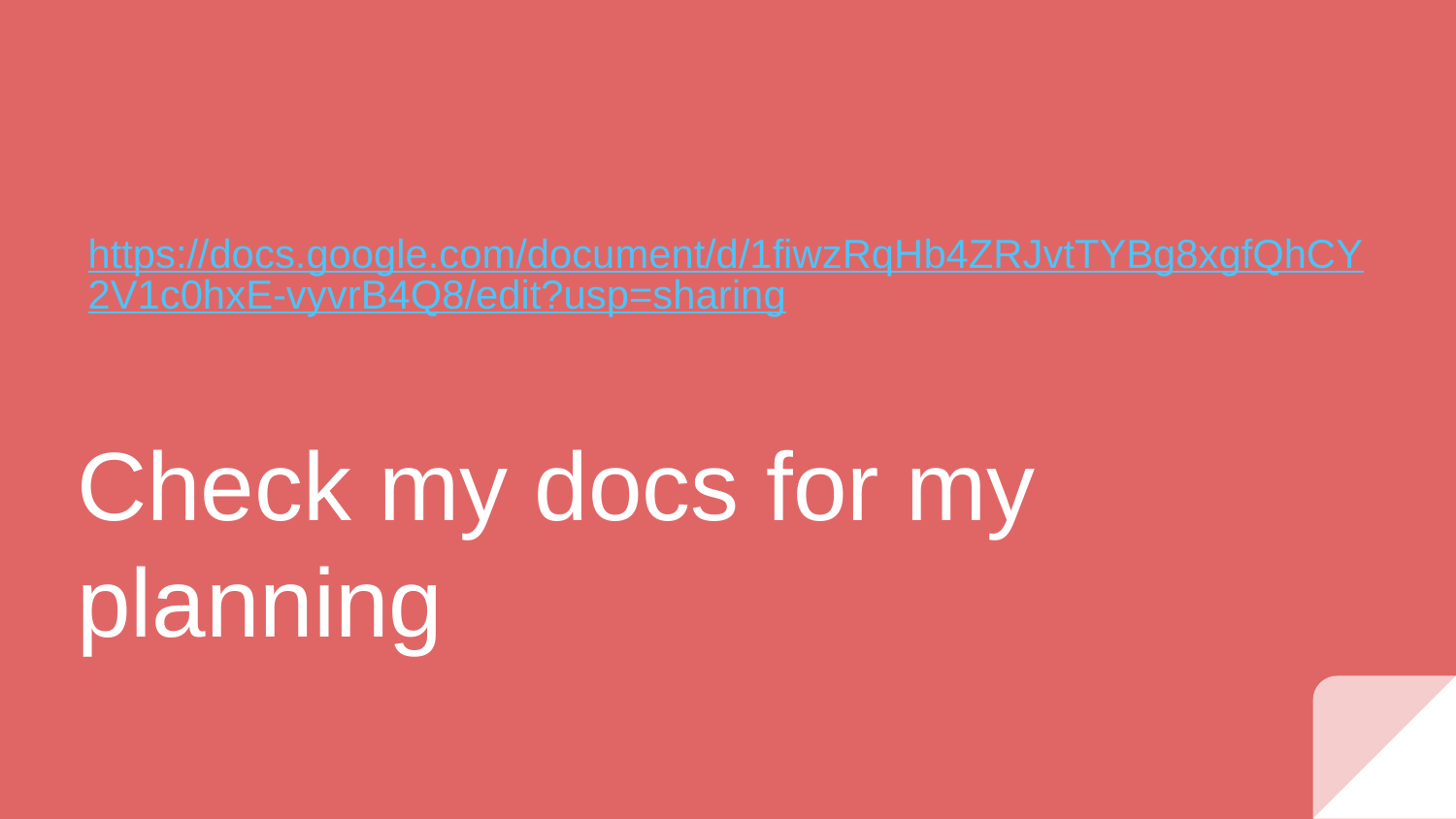

# https://docs.google.com/document/d/1fiwzRqHb4ZRJvtTYBg8xgfQhCY2V1c0hxE-vyvrB4Q8/edit?usp=sharing
Check my docs for my planning